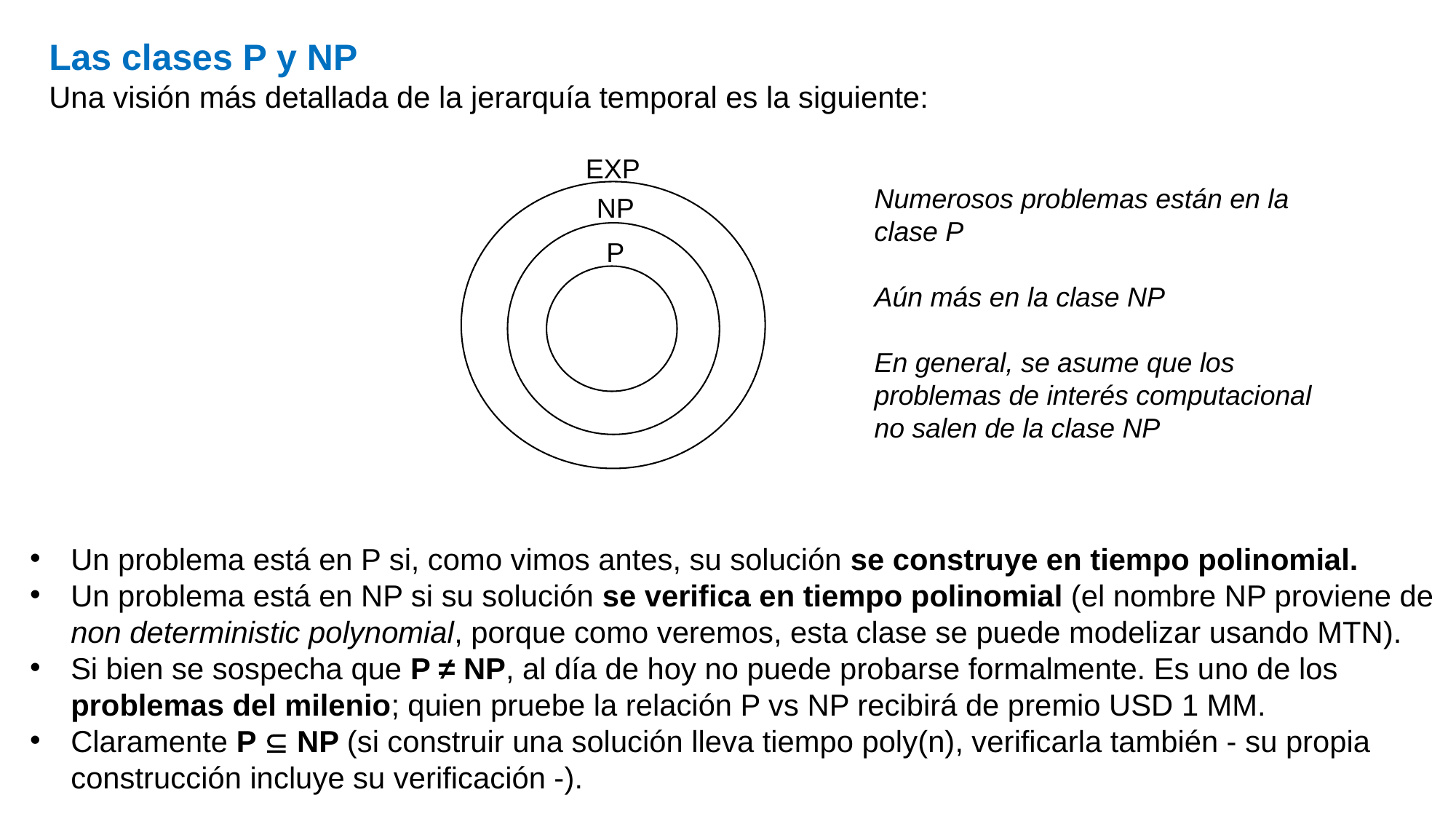

Las clases P y NP
Una visión más detallada de la jerarquía temporal es la siguiente:
EXP
Numerosos problemas están en la clase P

Aún más en la clase NP

En general, se asume que los problemas de interés computacional no salen de la clase NP

NP

P

Un problema está en P si, como vimos antes, su solución se construye en tiempo polinomial.
Un problema está en NP si su solución se verifica en tiempo polinomial (el nombre NP proviene de non deterministic polynomial, porque como veremos, esta clase se puede modelizar usando MTN).
Si bien se sospecha que P ≠ NP, al día de hoy no puede probarse formalmente. Es uno de los problemas del milenio; quien pruebe la relación P vs NP recibirá de premio USD 1 MM.
Claramente P ⊆ NP (si construir una solución lleva tiempo poly(n), verificarla también - su propia construcción incluye su verificación -).